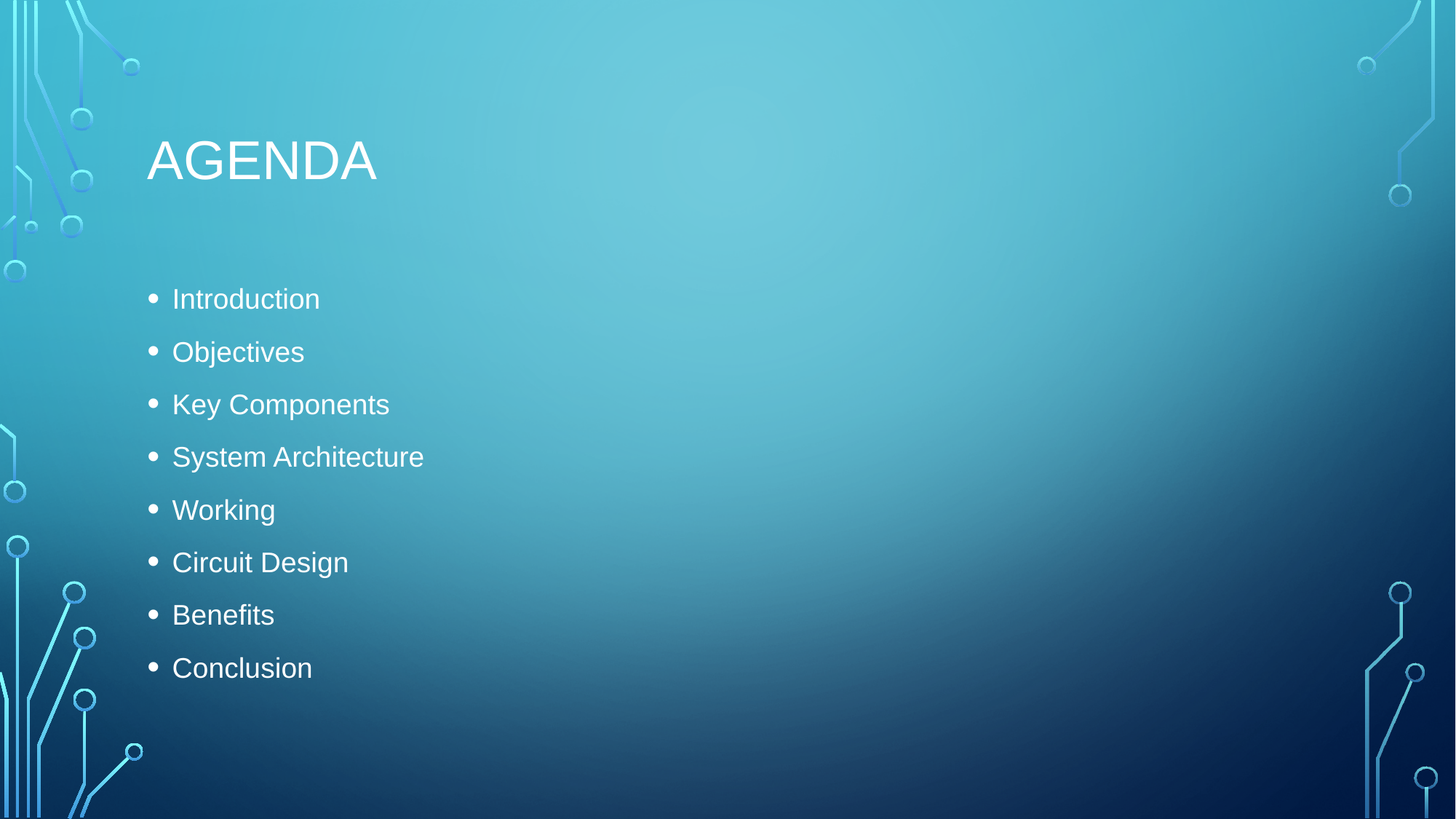

# AGENda
Introduction
Objectives
Key Components
System Architecture
Working
Circuit Design
Benefits
Conclusion